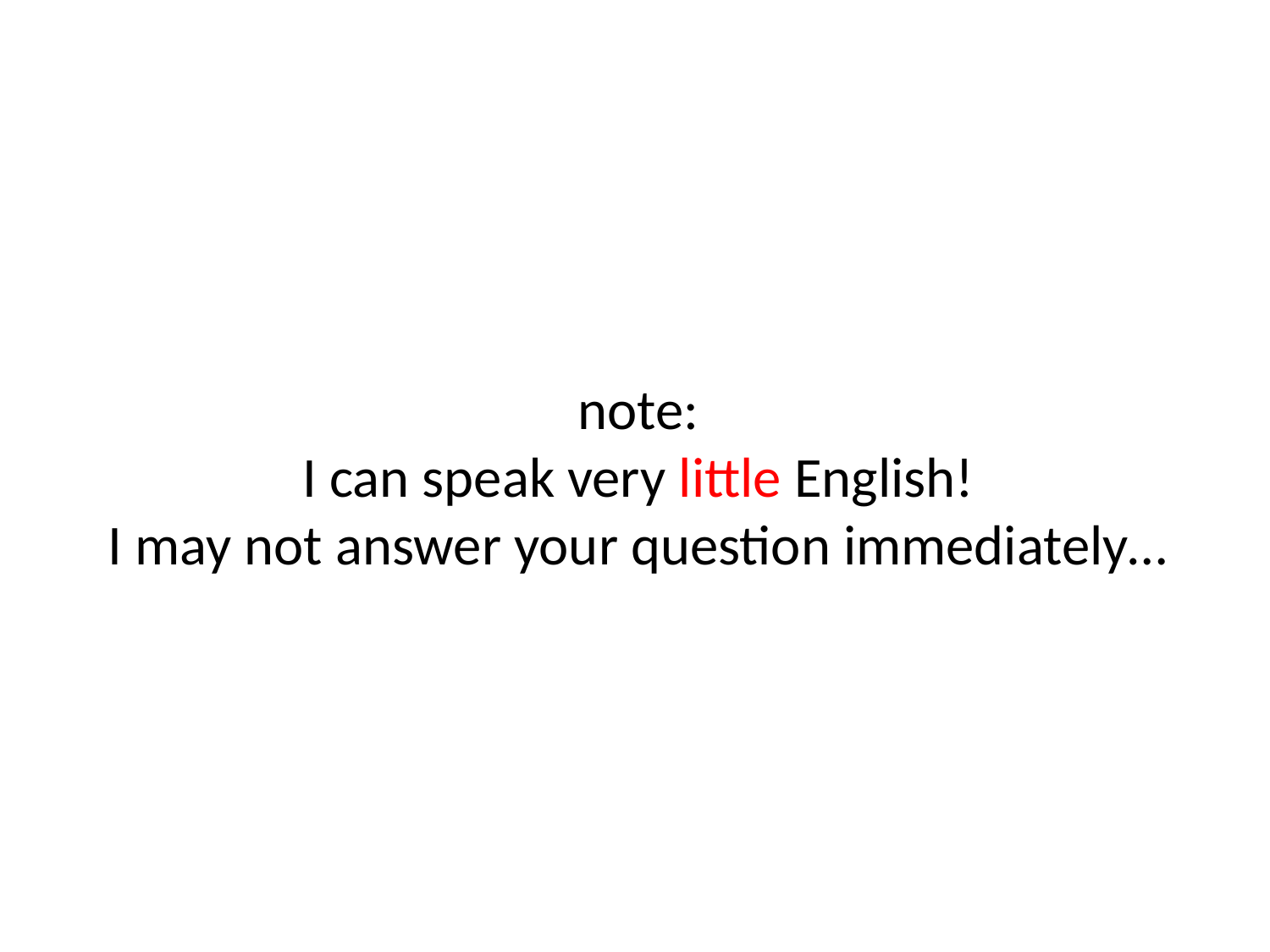

note:
I can speak very little English!
I may not answer your question immediately…